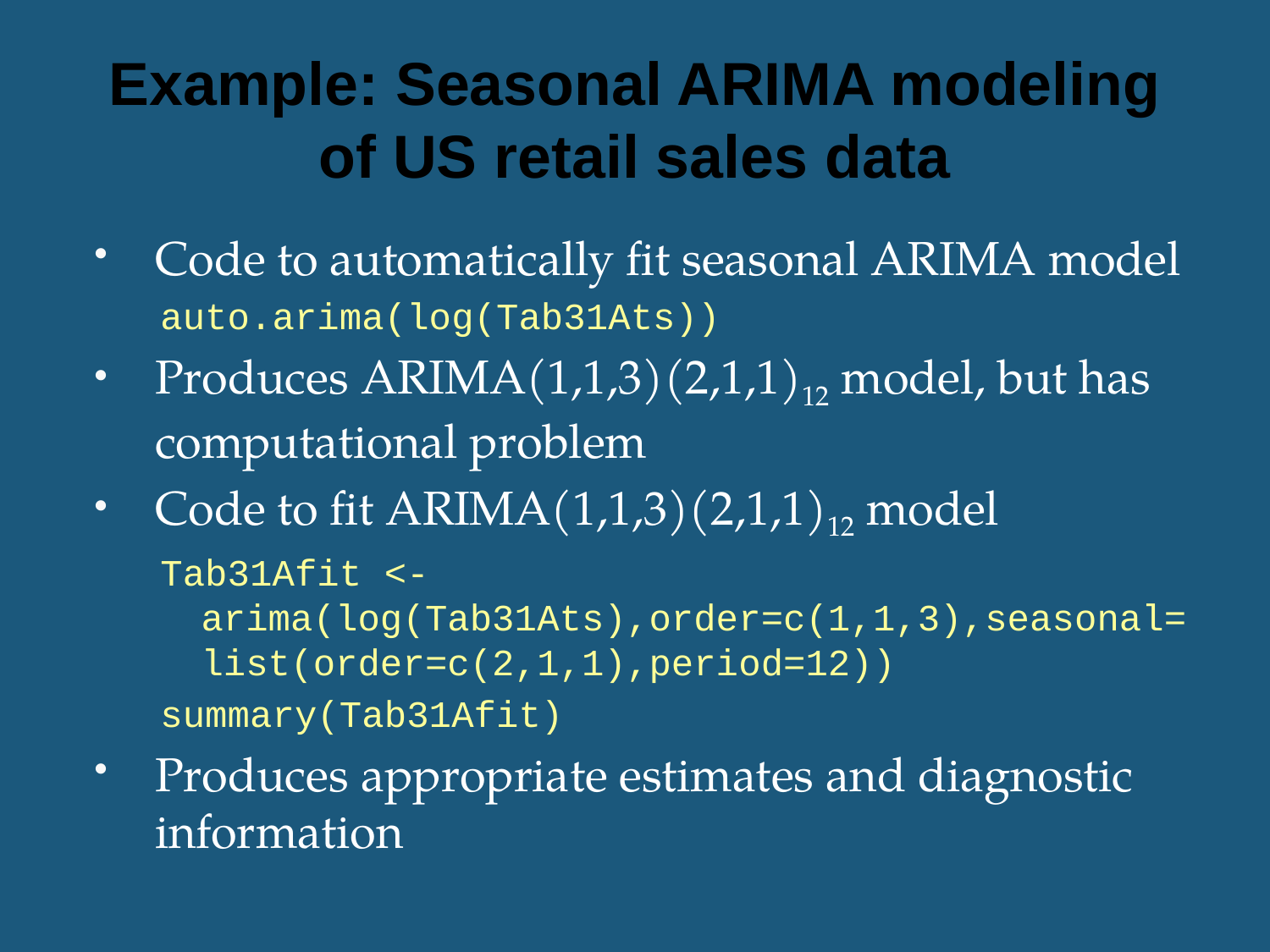

# Example: Seasonal ARIMA modeling of US retail sales data
Code to automatically fit seasonal ARIMA model
auto.arima(log(Tab31Ats))
Produces ARIMA(1,1,3)(2,1,1)12 model, but has computational problem
Code to fit ARIMA(1,1,3)(2,1,1)12 model
Tab31Afit <- arima(log(Tab31Ats),order=c(1,1,3),seasonal=list(order=c(2,1,1),period=12))
summary(Tab31Afit)
Produces appropriate estimates and diagnostic information